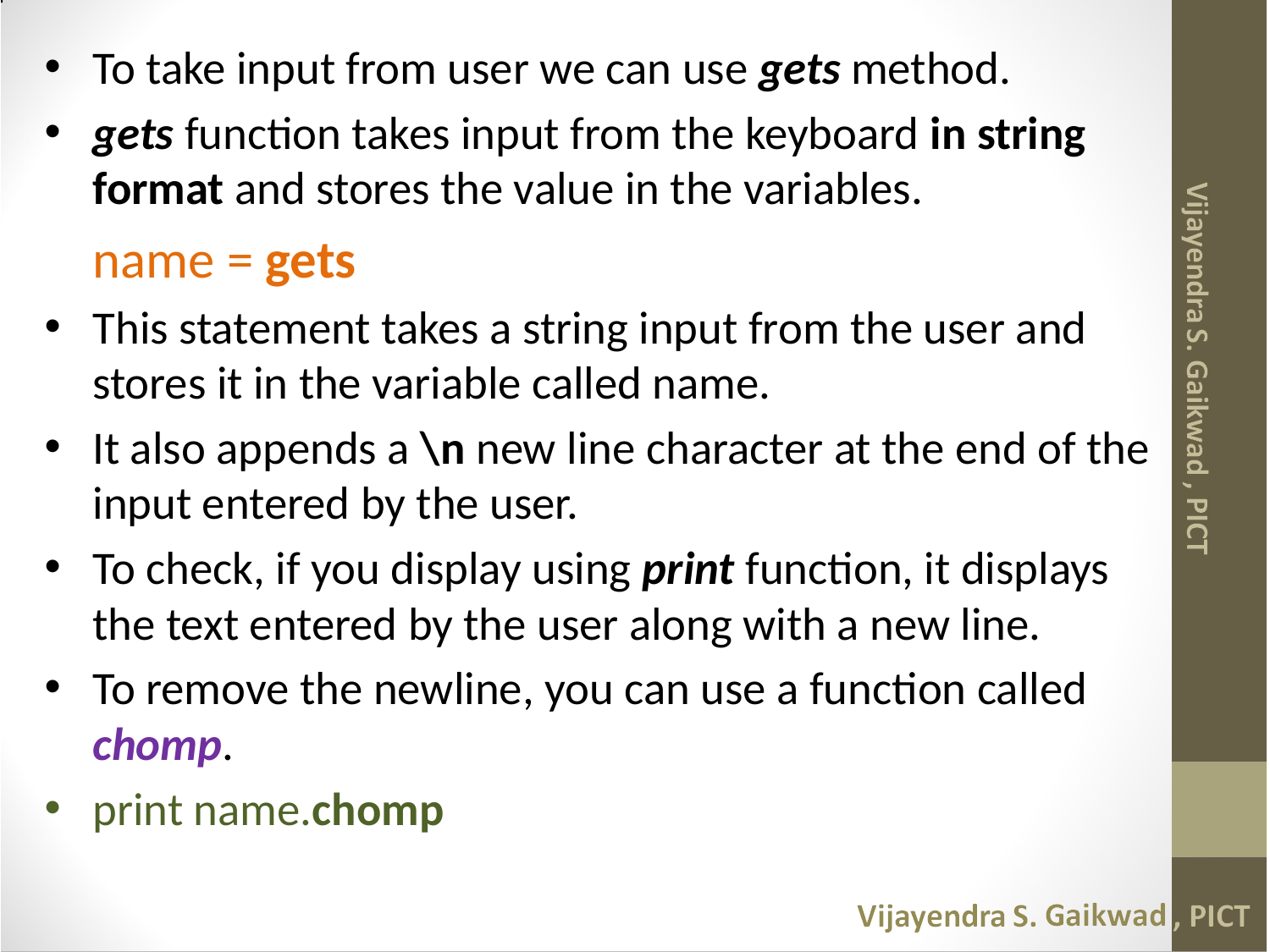

To take input from user we can use gets method.
gets function takes input from the keyboard in string format and stores the value in the variables.
	name = gets
This statement takes a string input from the user and stores it in the variable called name.
It also appends a \n new line character at the end of the input entered by the user.
To check, if you display using print function, it displays the text entered by the user along with a new line.
To remove the newline, you can use a function called chomp.
print name.chomp